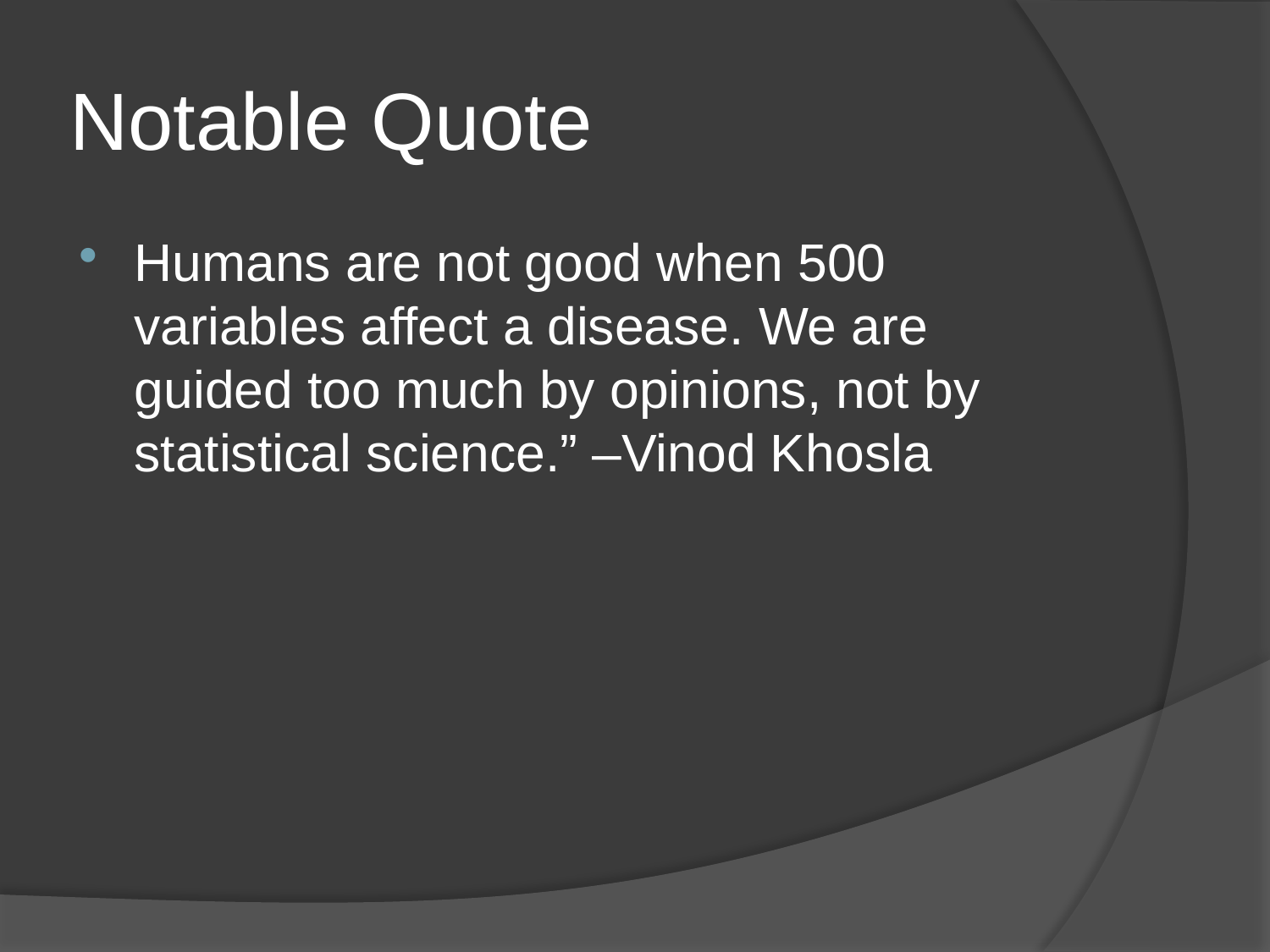

# Notable Quote
Humans are not good when 500 variables affect a disease. We are guided too much by opinions, not by statistical science.” –Vinod Khosla